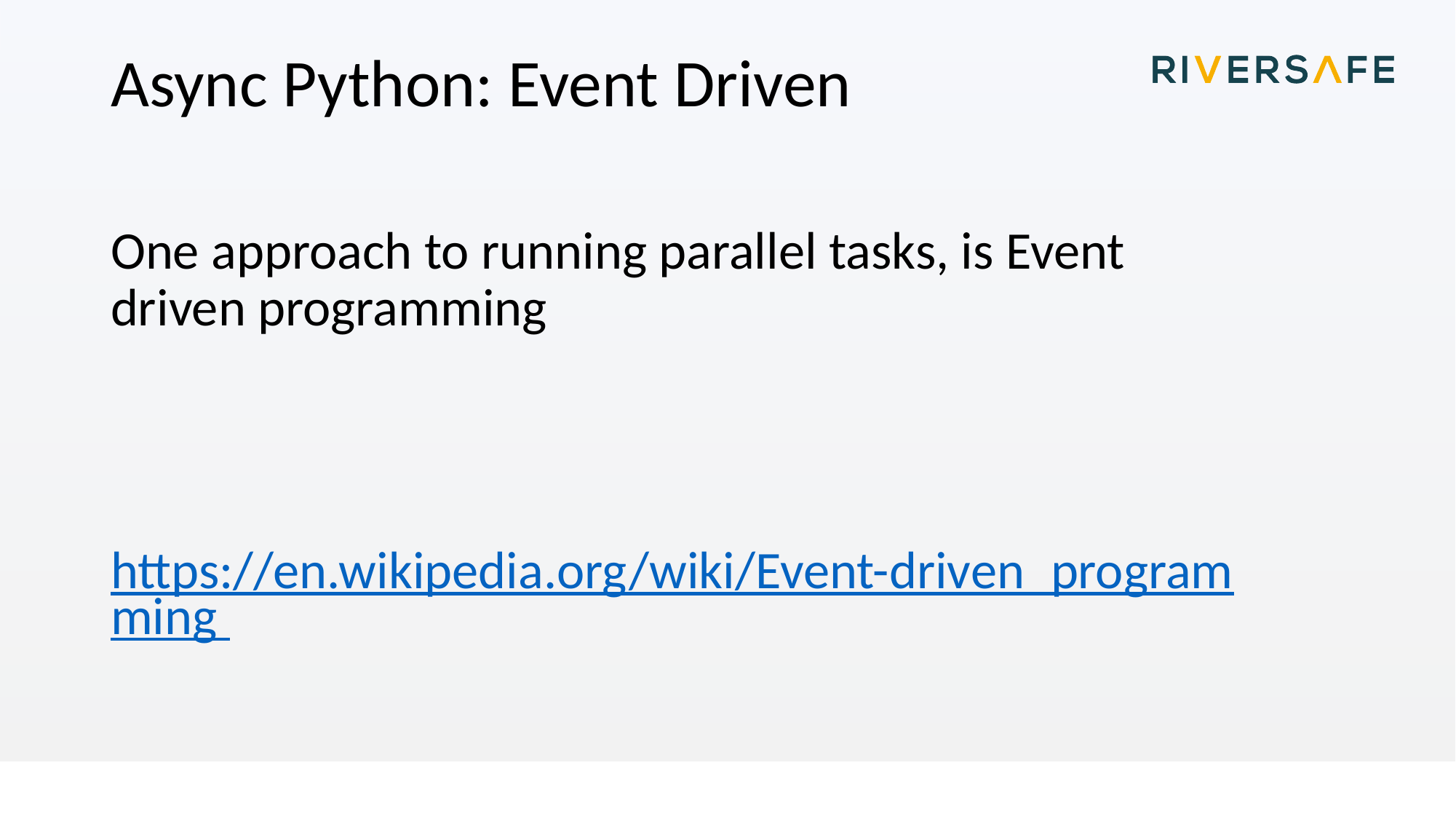

# Async Python: Event Driven
One approach to running parallel tasks, is Event driven programming

https://en.wikipedia.org/wiki/Event-driven_programming